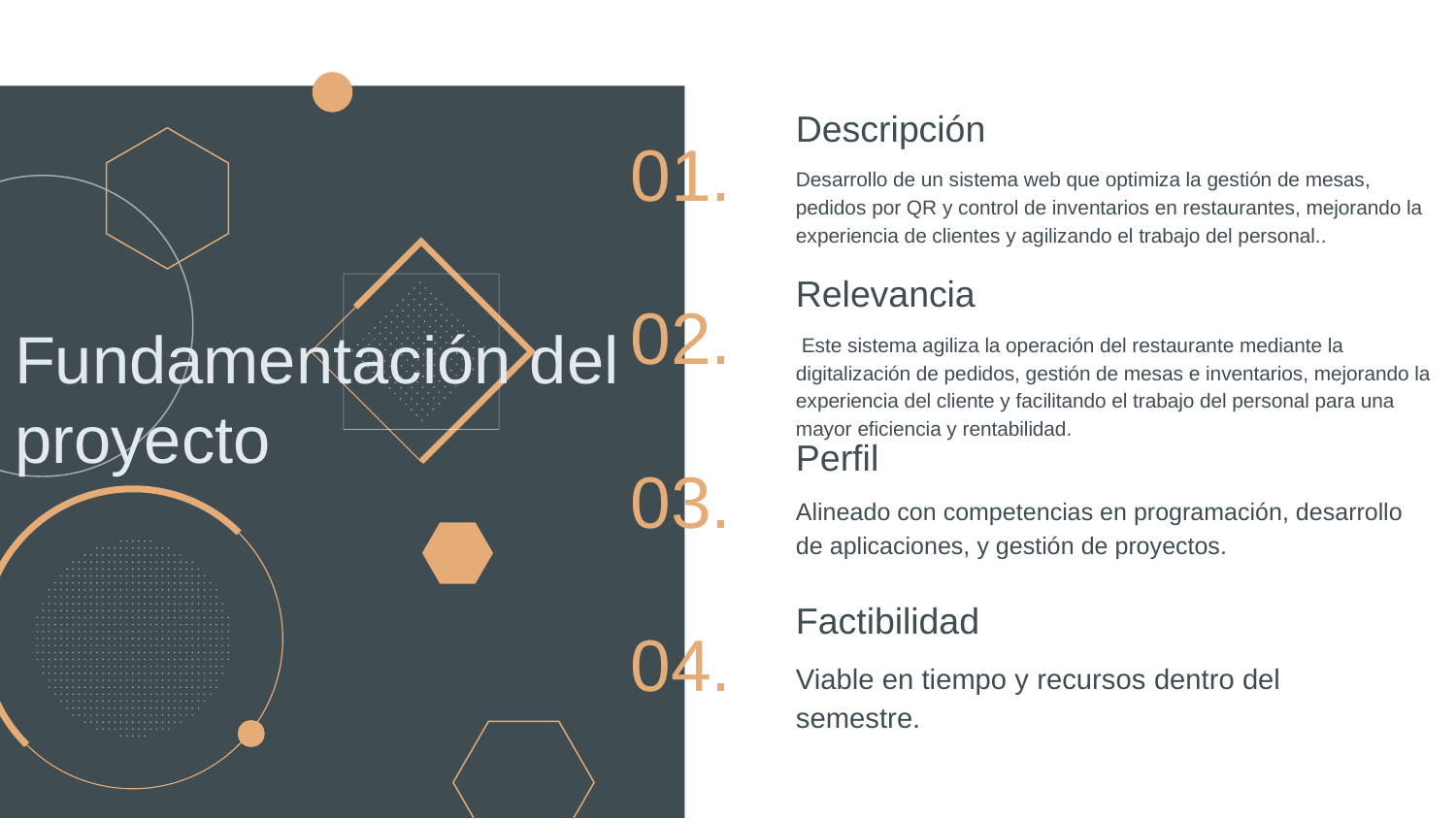

Descripción
# 01.
Desarrollo de un sistema web que optimiza la gestión de mesas, pedidos por QR y control de inventarios en restaurantes, mejorando la experiencia de clientes y agilizando el trabajo del personal..

Relevancia
Fundamentación del proyecto
02.
 Este sistema agiliza la operación del restaurante mediante la digitalización de pedidos, gestión de mesas e inventarios, mejorando la experiencia del cliente y facilitando el trabajo del personal para una mayor eficiencia y rentabilidad.

Perfil
03.
Alineado con competencias en programación, desarrollo de aplicaciones, y gestión de proyectos.

Factibilidad
04.
Viable en tiempo y recursos dentro del semestre.